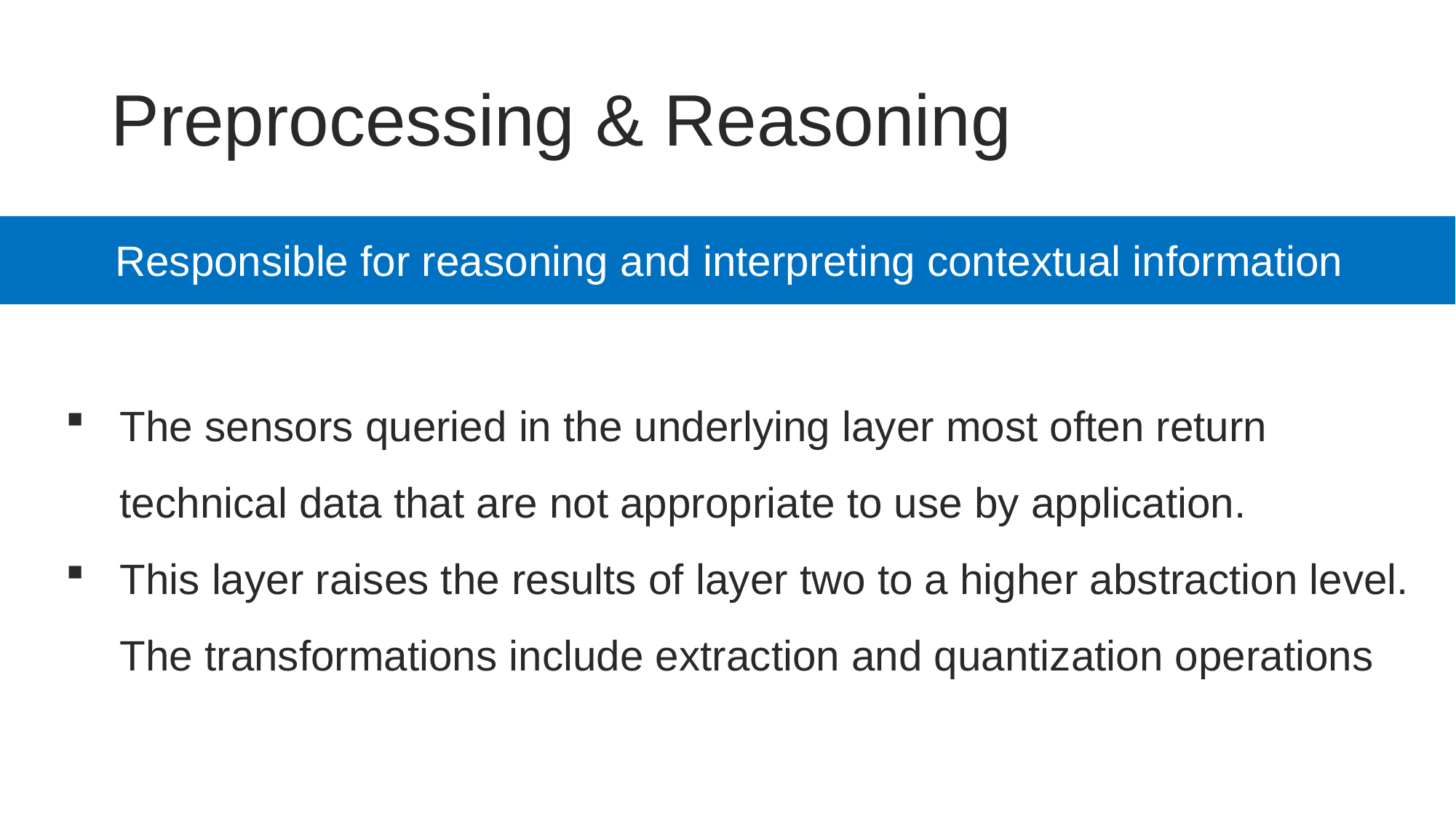

Preprocessing & Reasoning

Responsible for reasoning and interpreting contextual information
The sensors queried in the underlying layer most often return  technical data that are not appropriate to use by application.
This layer raises the results of layer two to a higher abstraction level. The transformations include extraction and quantization operations